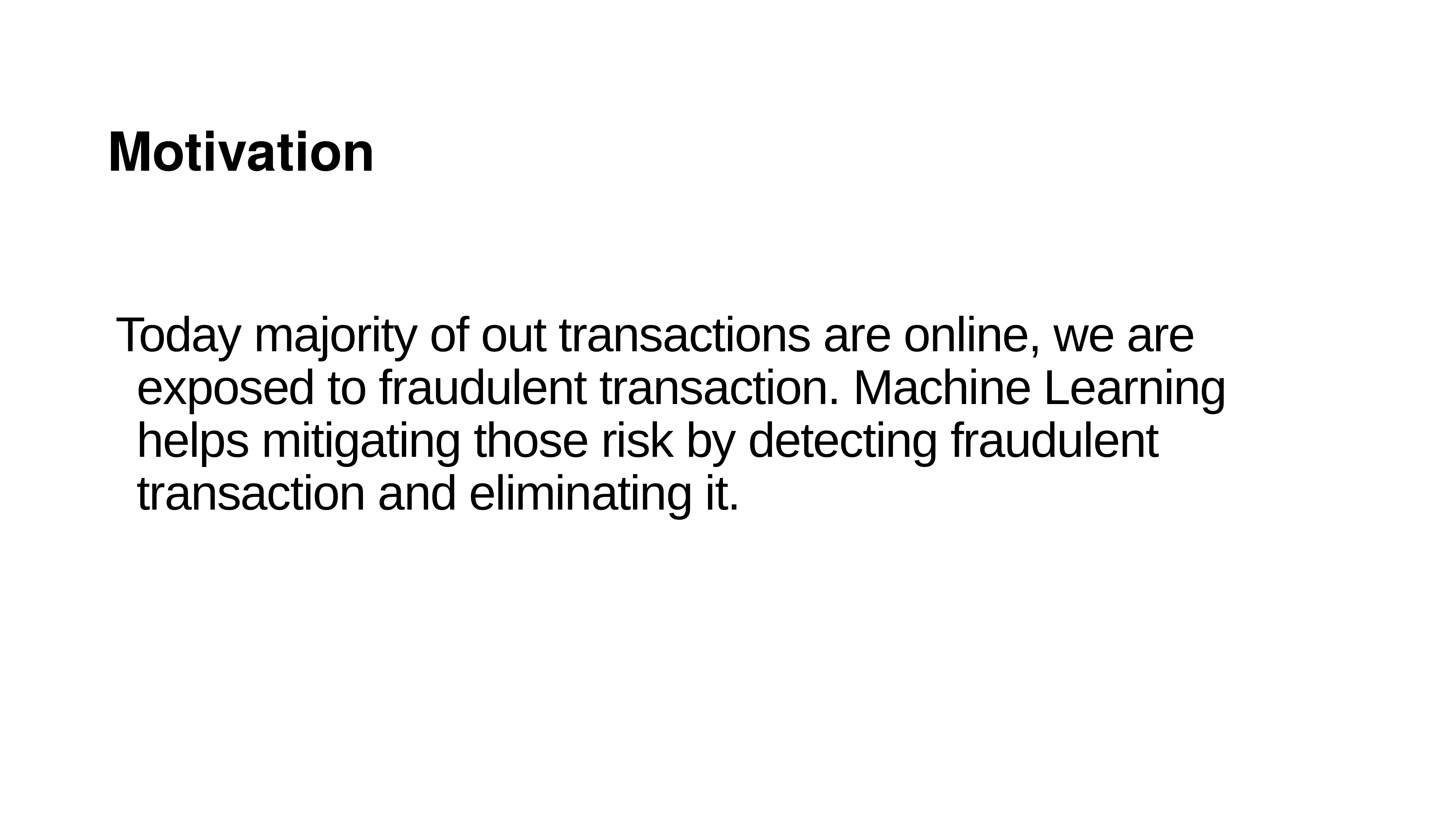

Motivation
Today majority of out transactions are online, we are exposed to fraudulent transaction. Machine Learning helps mitigating those risk by detecting fraudulent  transaction and eliminating it.